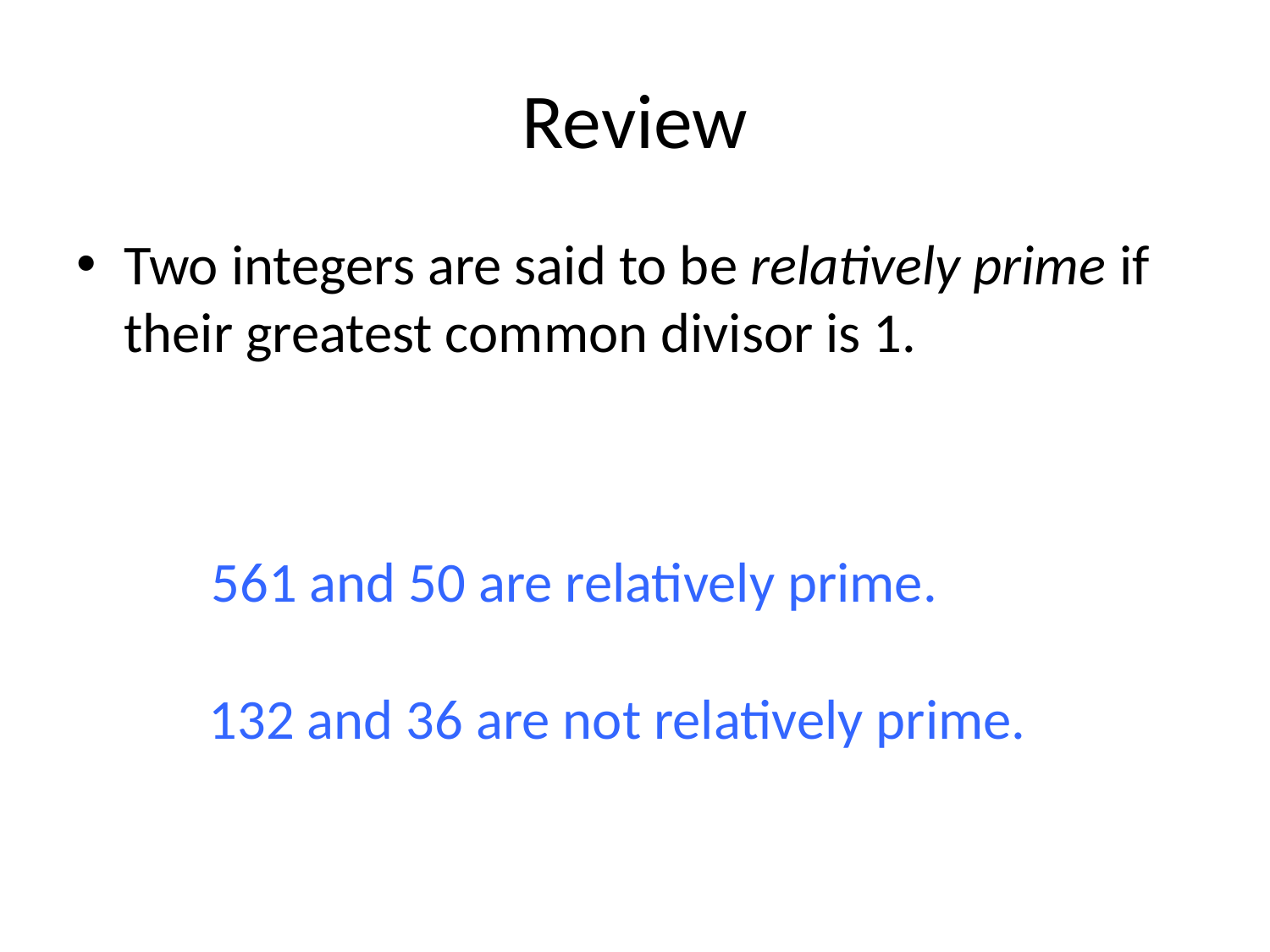

# Review
Two integers are said to be relatively prime if their greatest common divisor is 1.
561 and 50 are relatively prime.

132 and 36 are not relatively prime.